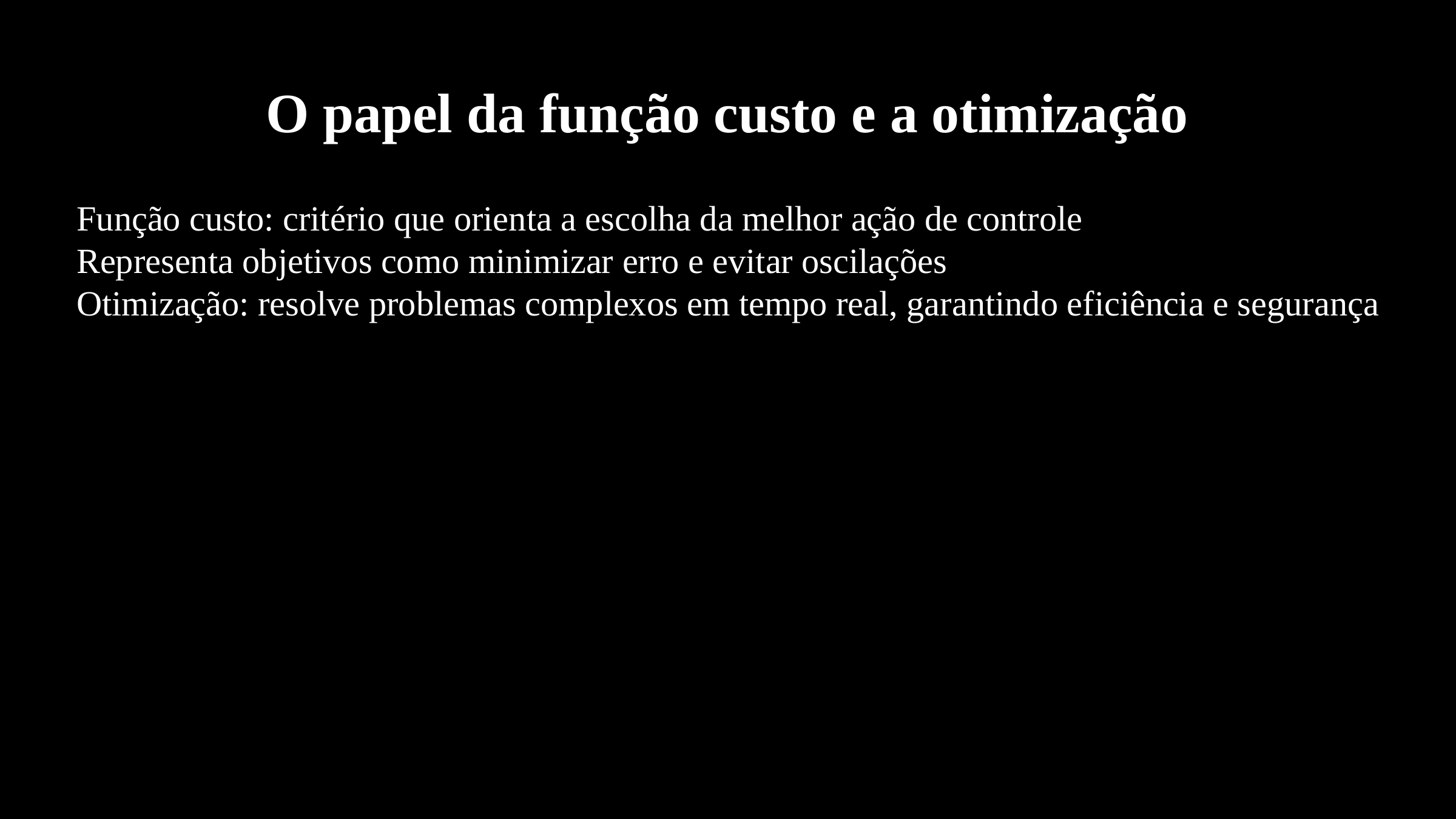

#

O papel da função custo e a otimização

Função custo: critério que orienta a escolha da melhor ação de controle
Representa objetivos como minimizar erro e evitar oscilações
Otimização: resolve problemas complexos em tempo real, garantindo eficiência e segurança